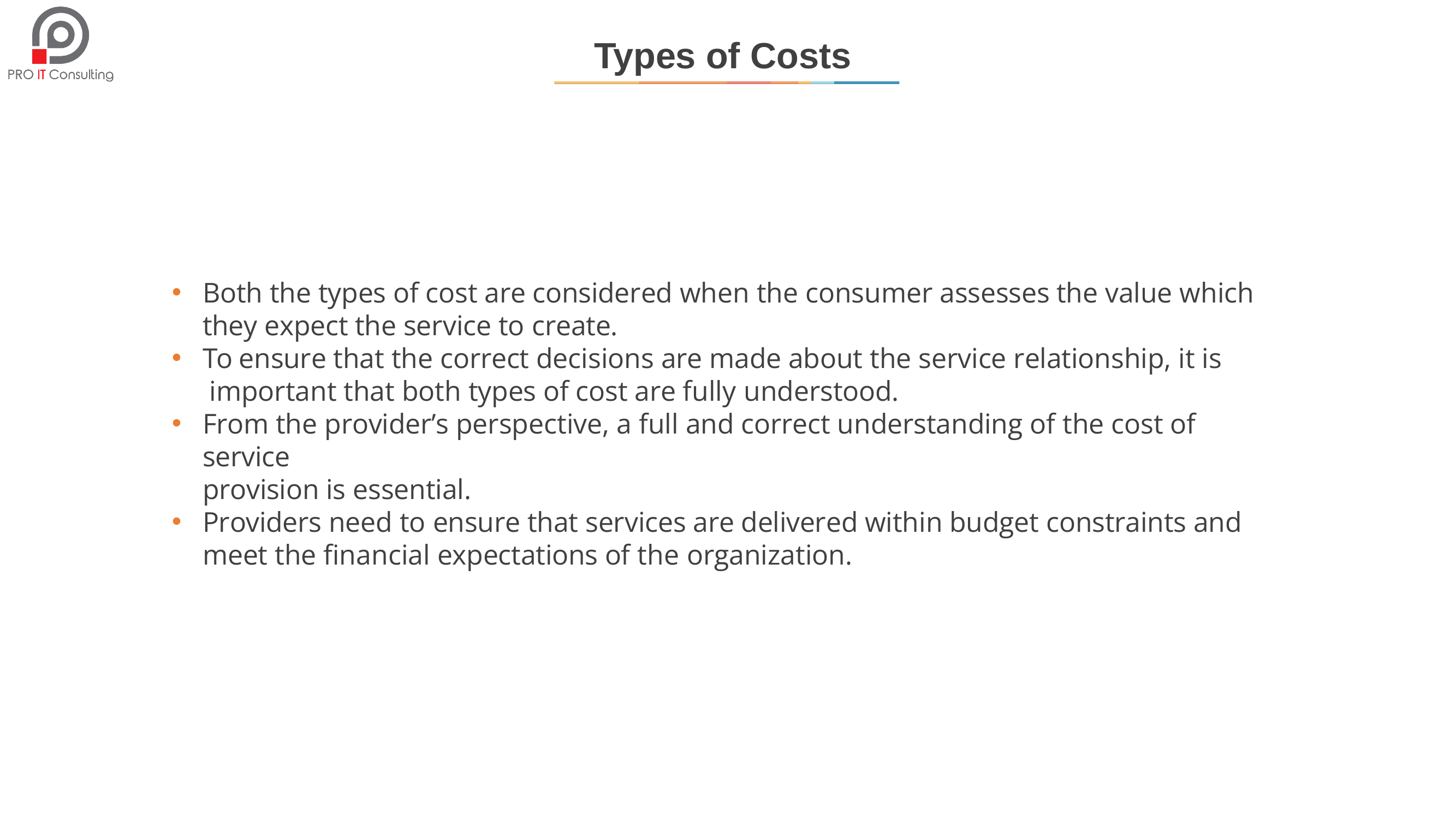

# Types of Costs

Both the types of cost are considered when the consumer assesses the value which  they expect the service to create.
To ensure that the correct decisions are made about the service relationship, it is  important that both types of cost are fully understood.
From the provider’s perspective, a full and correct understanding of the cost of service
provision is essential.
Providers need to ensure that services are delivered within budget constraints and  meet the financial expectations of the organization.